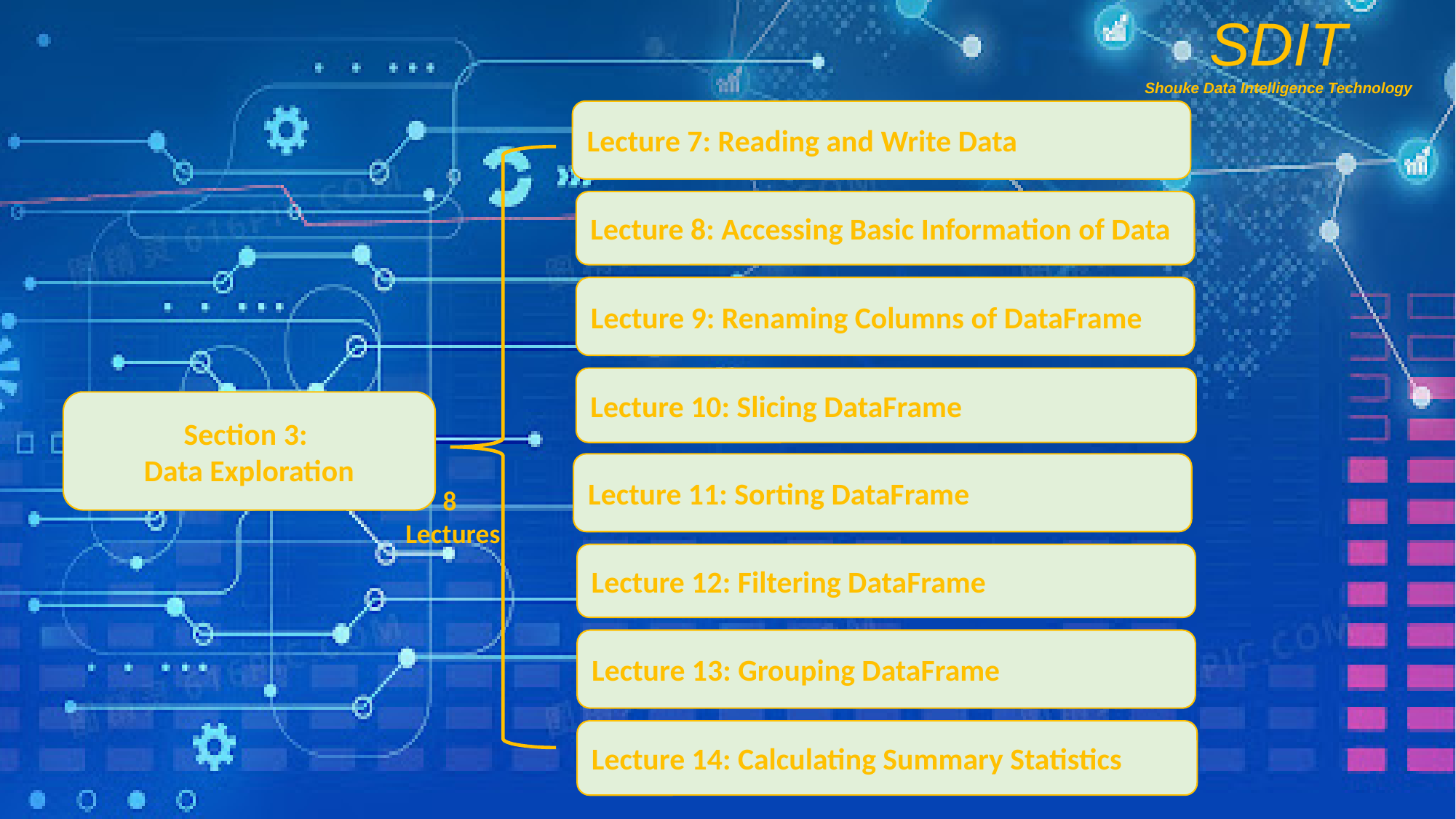

Lecture 7: Reading and Write Data

Lecture 8: Accessing Basic Information of Data
Lecture 9: Renaming Columns of DataFrame
Lecture 10: Slicing DataFrame
Section 3:
Data Exploration
Lecture 11: Sorting DataFrame
8
Lectures
Lecture 12: Filtering DataFrame
Lecture 13: Grouping DataFrame
Lecture 14: Calculating Summary Statistics